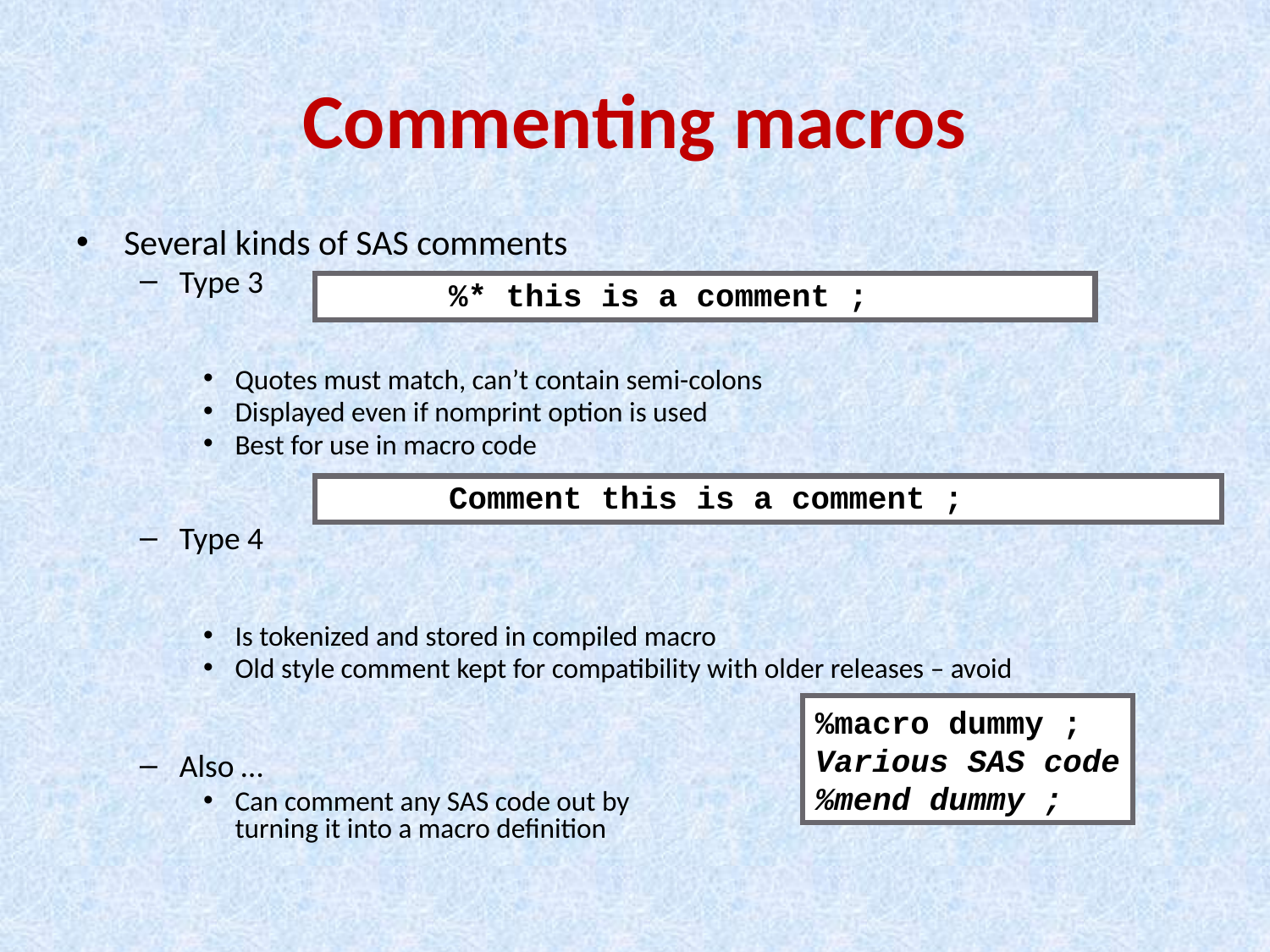

# Commenting macros
Several kinds of SAS comments
Type 3

Quotes must match, can’t contain semi-colons
Displayed even if nomprint option is used
Best for use in macro code

Type 4

Is tokenized and stored in compiled macro
Old style comment kept for compatibility with older releases – avoid

Also …
Can comment any SAS code out by
turning it into a macro definition
%* this is a comment ;
Comment this is a comment ;
%macro dummy ;
Various SAS code
%mend dummy ;